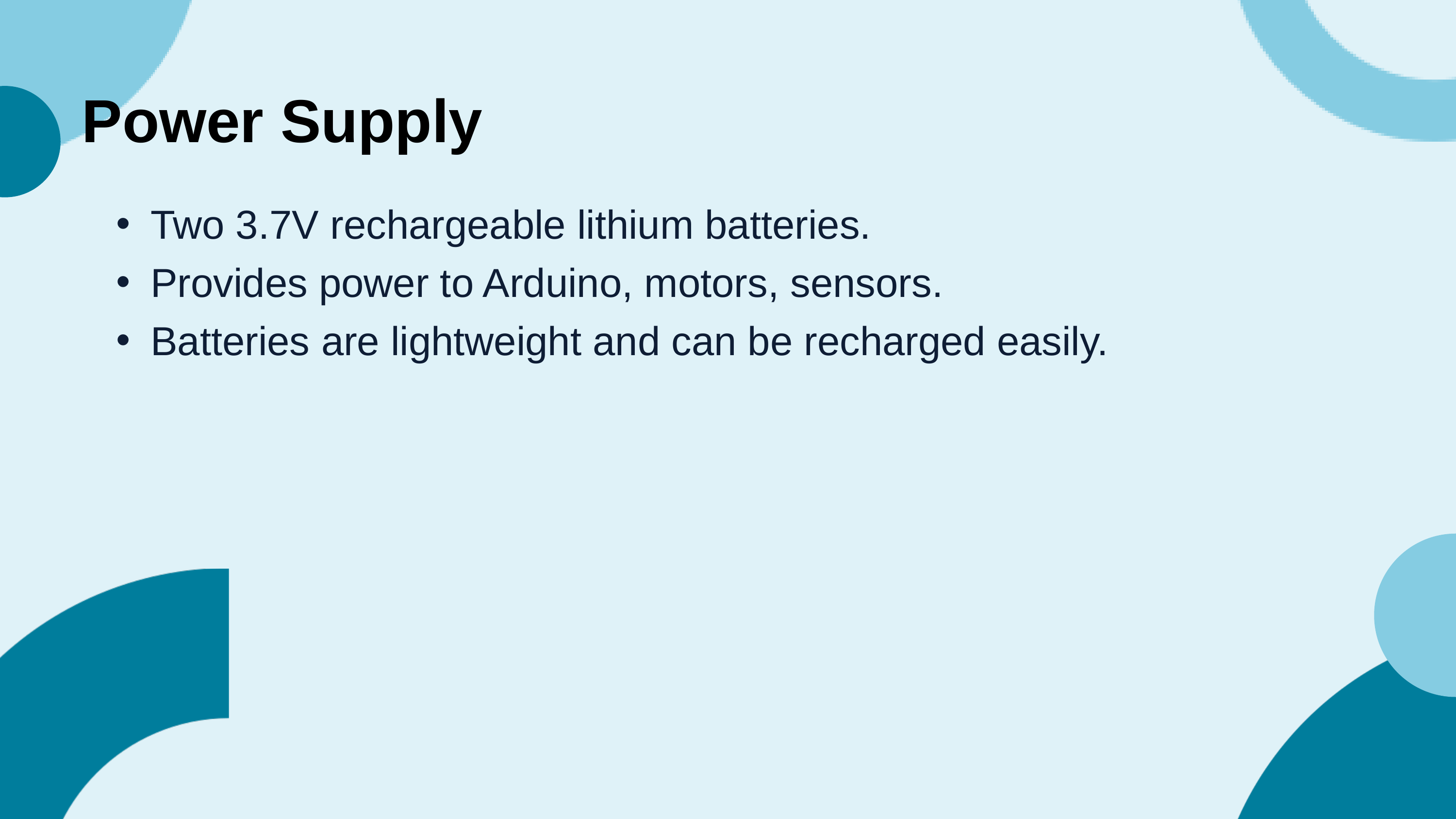

Power Supply

Two 3.7V rechargeable lithium batteries.
Provides power to Arduino, motors, sensors.
Batteries are lightweight and can be recharged easily.